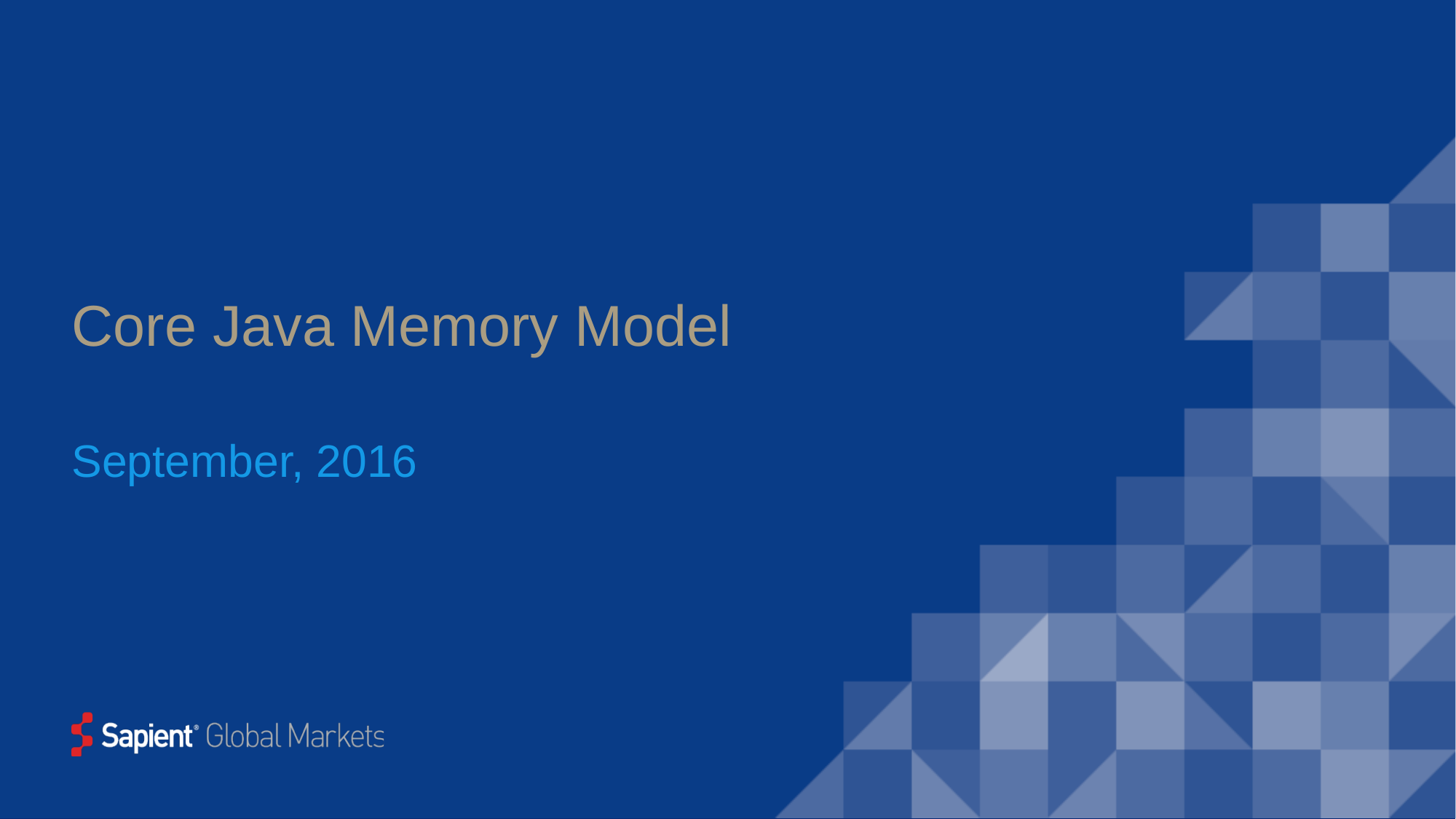

# Core Java Memory Model
September, 2016